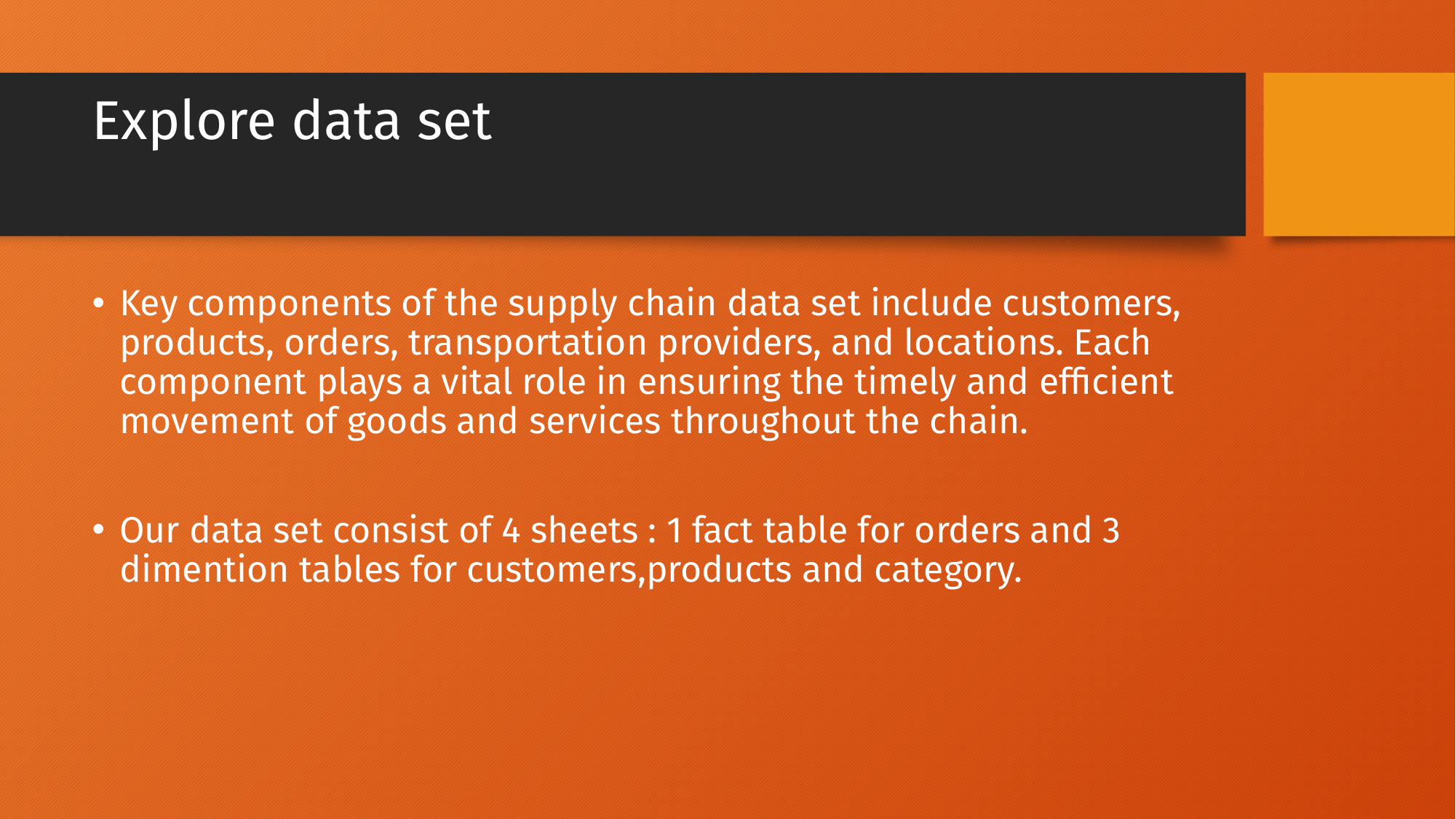

# Explore data set
Key components of the supply chain data set include customers, products, orders, transportation providers, and locations. Each component plays a vital role in ensuring the timely and efficient movement of goods and services throughout the chain.

Our data set consist of 4 sheets : 1 fact table for orders and 3 dimention tables for customers,products and category.